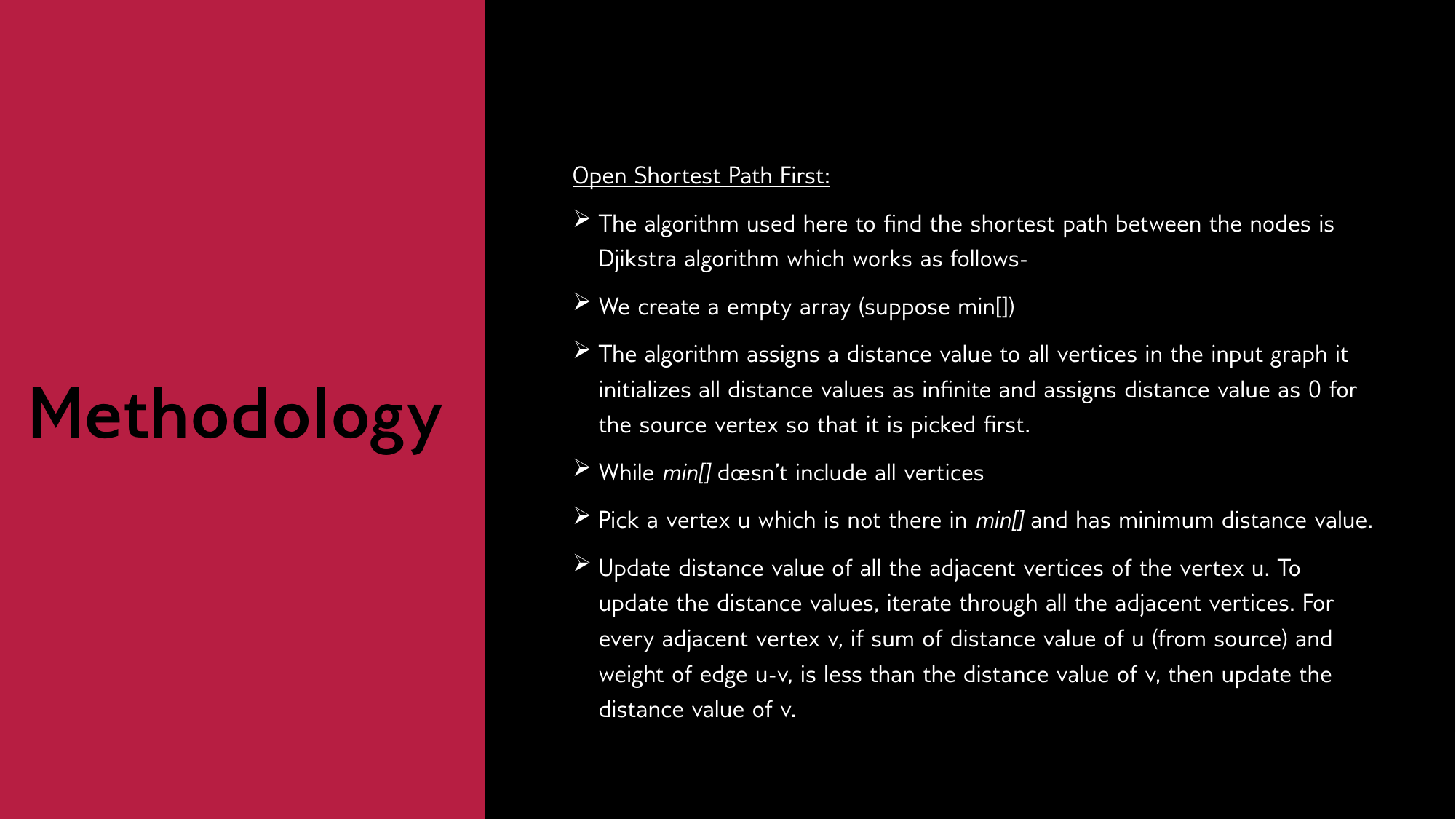

Open Shortest Path First:
The algorithm used here to find the shortest path between the nodes is Djikstra algorithm which works as follows-
We create a empty array (suppose min[])
The algorithm assigns a distance value to all vertices in the input graph it initializes all distance values as infinite and assigns distance value as 0 for the source vertex so that it is picked first.
While min[] doesn’t include all vertices
Pick a vertex u which is not there in min[] and has minimum distance value.
Update distance value of all the adjacent vertices of the vertex u. To update the distance values, iterate through all the adjacent vertices. For every adjacent vertex v, if sum of distance value of u (from source) and weight of edge u-v, is less than the distance value of v, then update the distance value of v.

Methodology